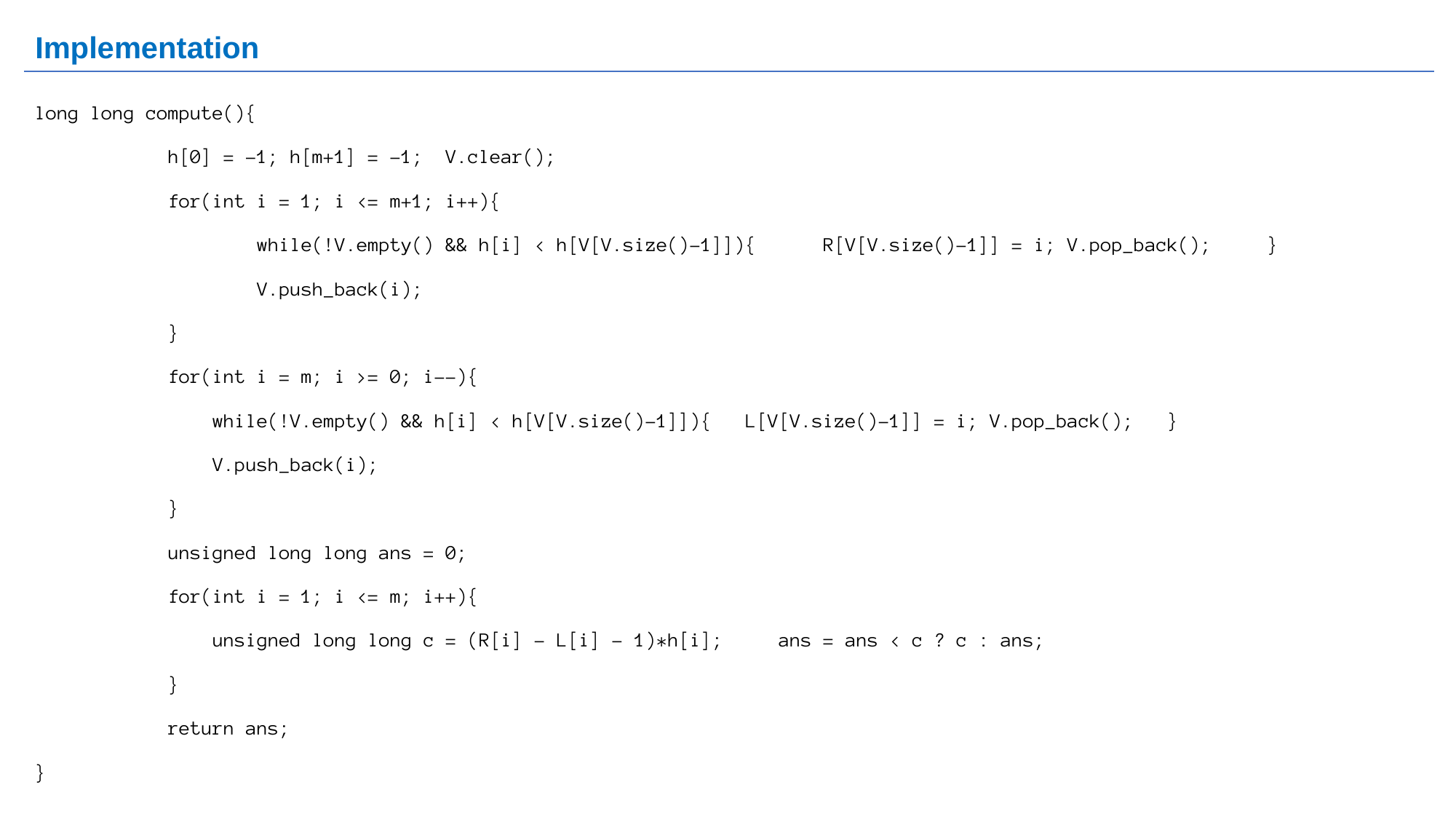

# Implementation
long long compute(){
            h[0] = -1; h[m+1] = -1;  V.clear();
            for(int i = 1; i <= m+1; i++){
                    while(!V.empty() && h[i] < h[V[V.size()-1]]){      R[V[V.size()-1]] = i; V.pop_back();     }
                    V.push_back(i);
            }
            for(int i = m; i >= 0; i--){
                while(!V.empty() && h[i] < h[V[V.size()-1]]){   L[V[V.size()-1]] = i; V.pop_back();   }
                V.push_back(i);
            }
            unsigned long long ans = 0;
            for(int i = 1; i <= m; i++){
                unsigned long long c = (R[i] - L[i] - 1)*h[i];     ans = ans < c ? c : ans;
            }
            return ans;
}